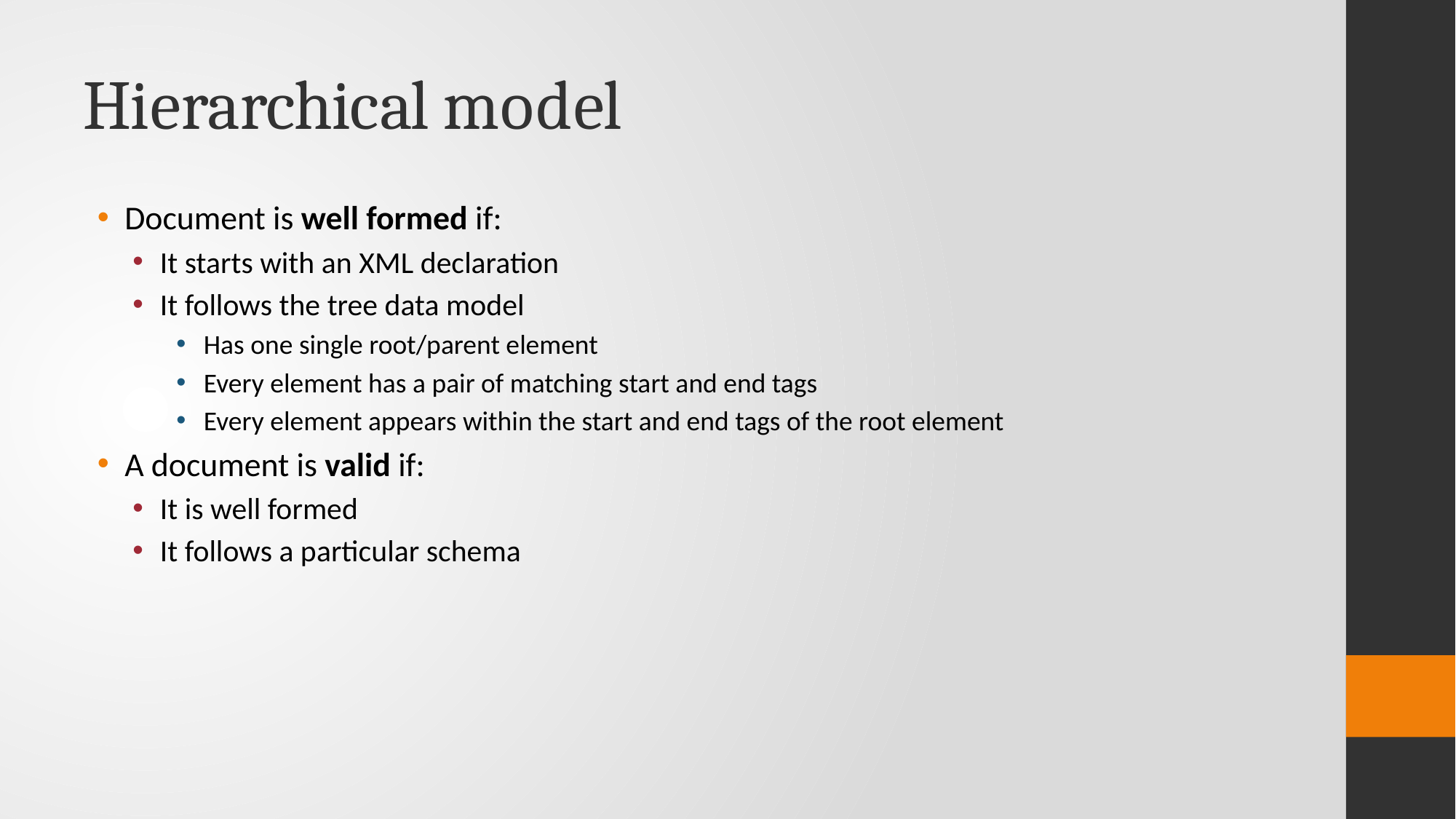

# Hierarchical model
Document is well formed if:
It starts with an XML declaration
It follows the tree data model
Has one single root/parent element
Every element has a pair of matching start and end tags
Every element appears within the start and end tags of the root element
A document is valid if:
It is well formed
It follows a particular schema